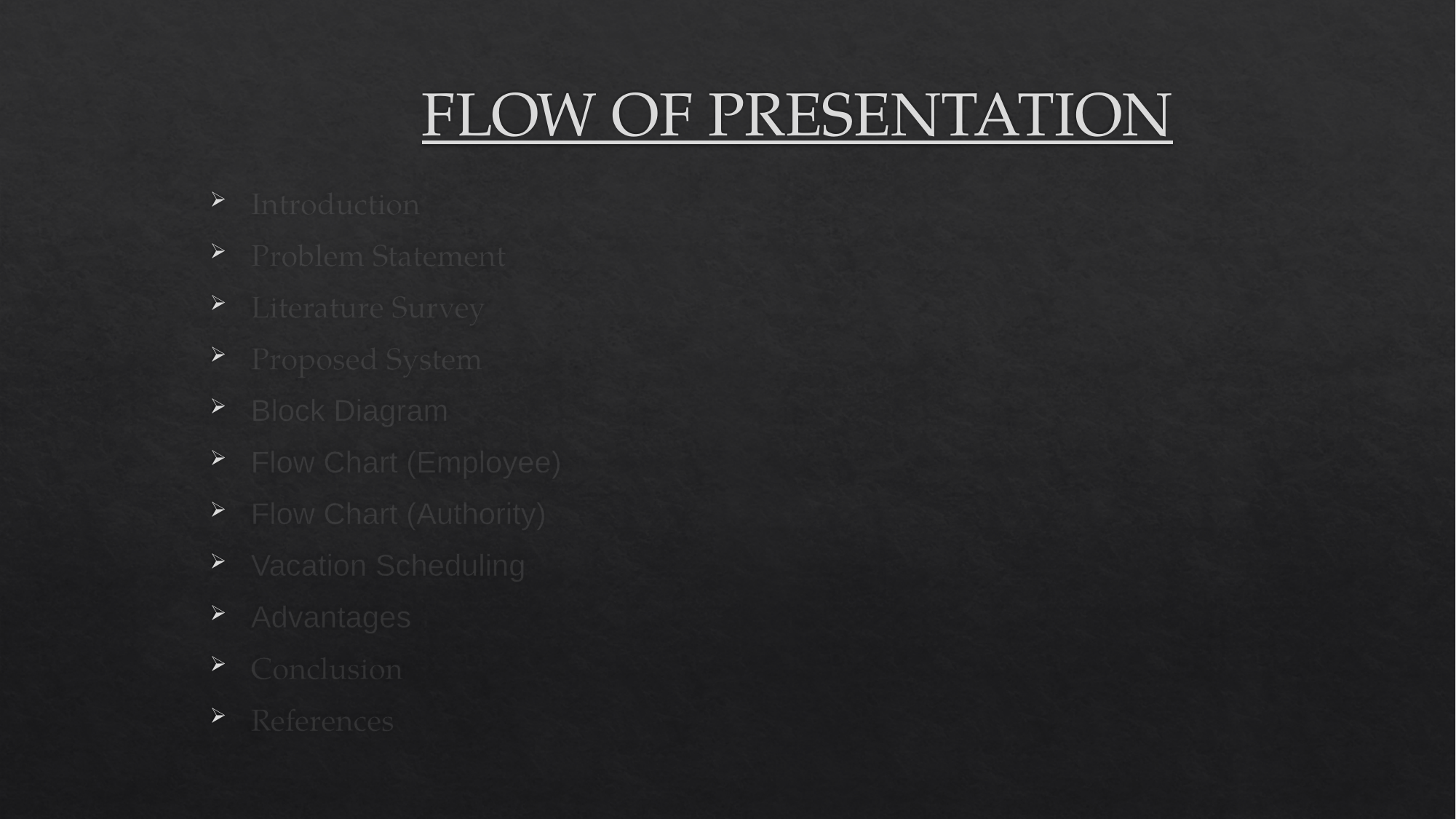

# FLOW OF PRESENTATION
Introduction
Problem Statement
Literature Survey
Proposed System
Block Diagram
Flow Chart (Employee)
Flow Chart (Authority)
Vacation Scheduling
Advantages
Conclusion
References